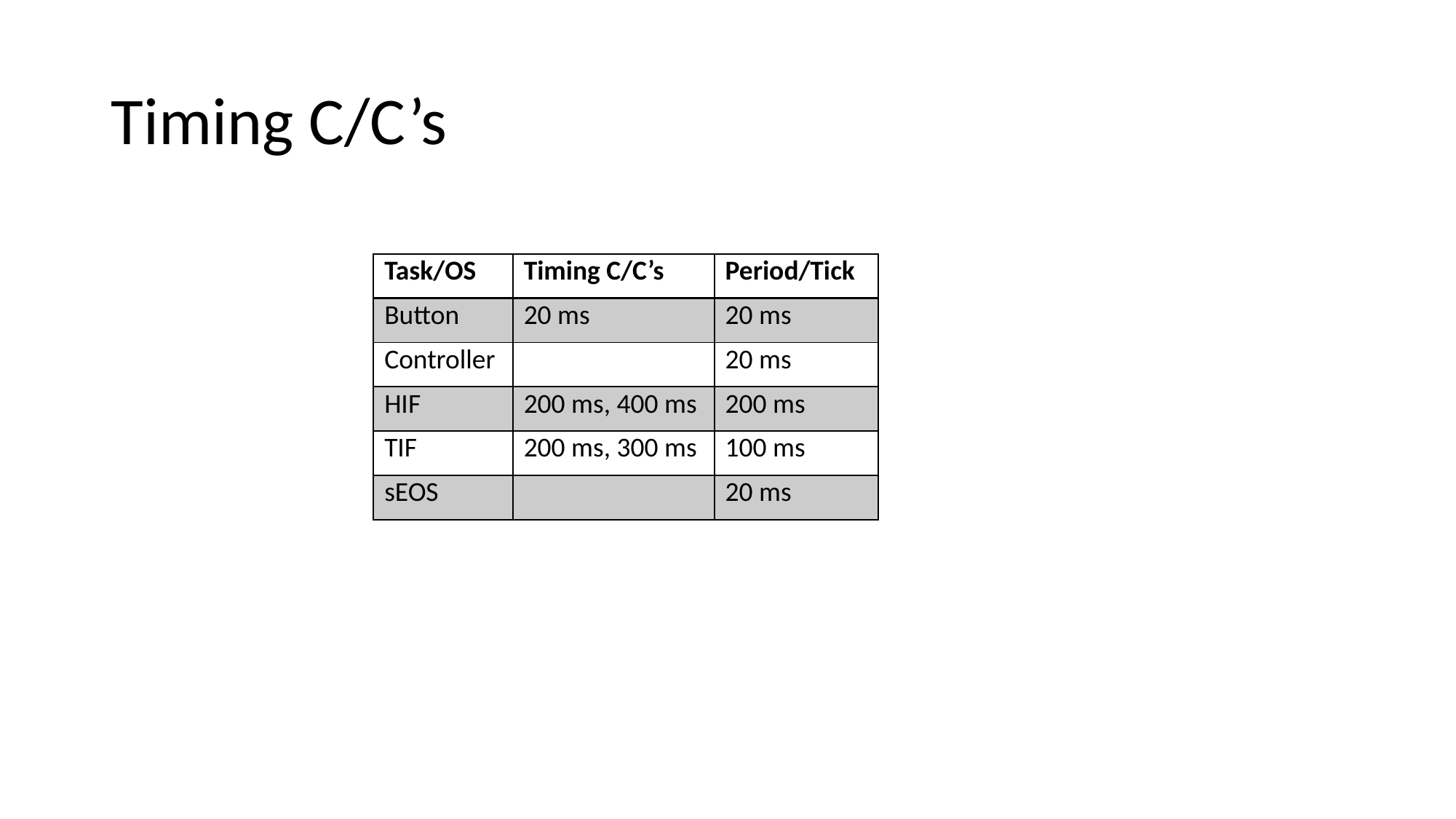

# Timing C/C’s
| Task/OS | Timing C/C’s | Period/Tick |
| --- | --- | --- |
| Button | 20 ms | 20 ms |
| Controller |  | 20 ms |
| HIF | 200 ms, 400 ms | 200 ms |
| TIF | 200 ms, 300 ms | 100 ms |
| sEOS |  | 20 ms |